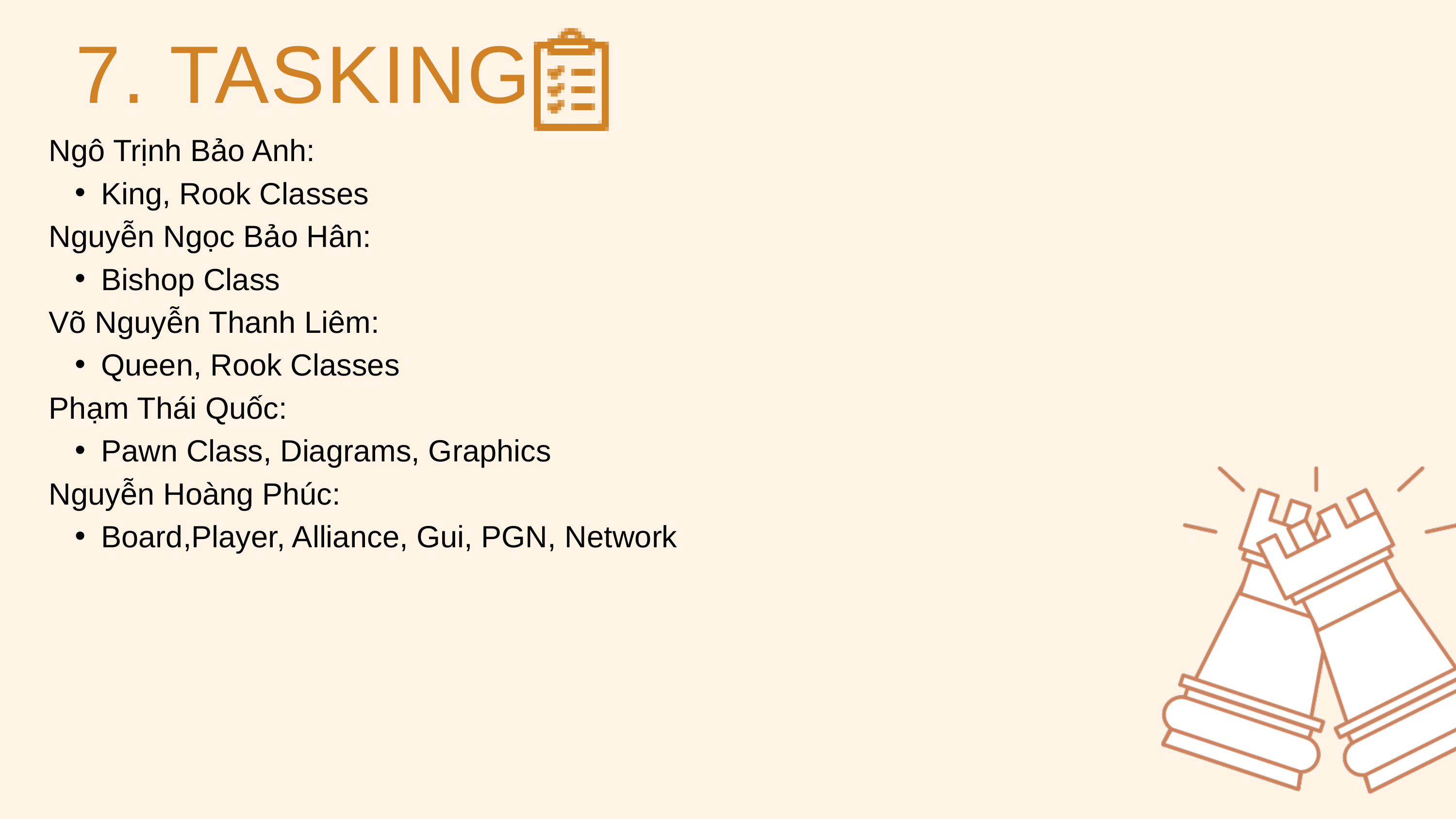

7. TASKING
Ngô Trịnh Bảo Anh:
King, Rook Classes
Nguyễn Ngọc Bảo Hân:
Bishop Class
Võ Nguyễn Thanh Liêm:
Queen, Rook Classes
Phạm Thái Quốc:
Pawn Class, Diagrams, Graphics
Nguyễn Hoàng Phúc:
Board,Player, Alliance, Gui, PGN, Network